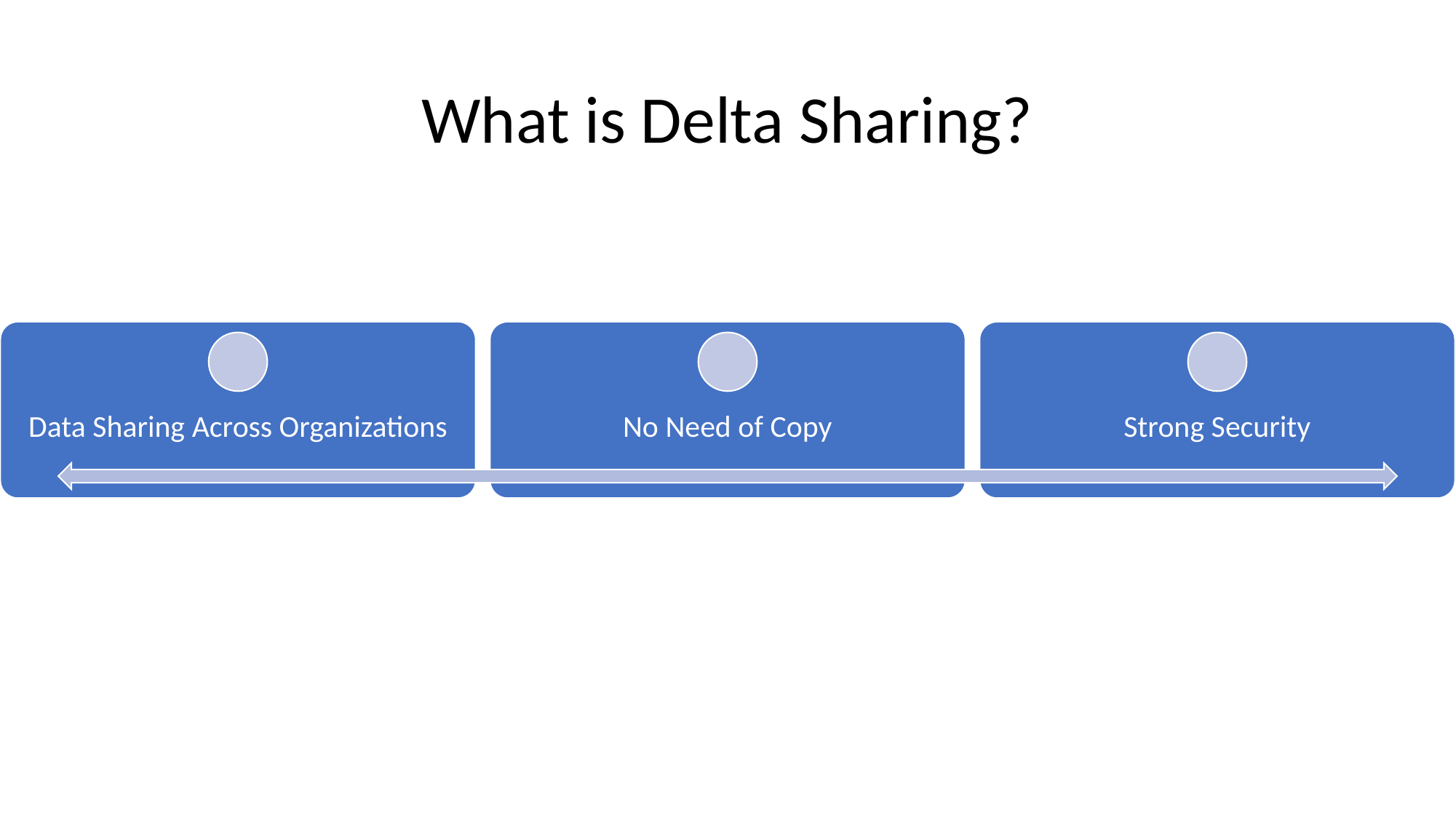

# What is Delta Sharing?
Data Sharing Across Organizations
No Need of Copy
Strong Security